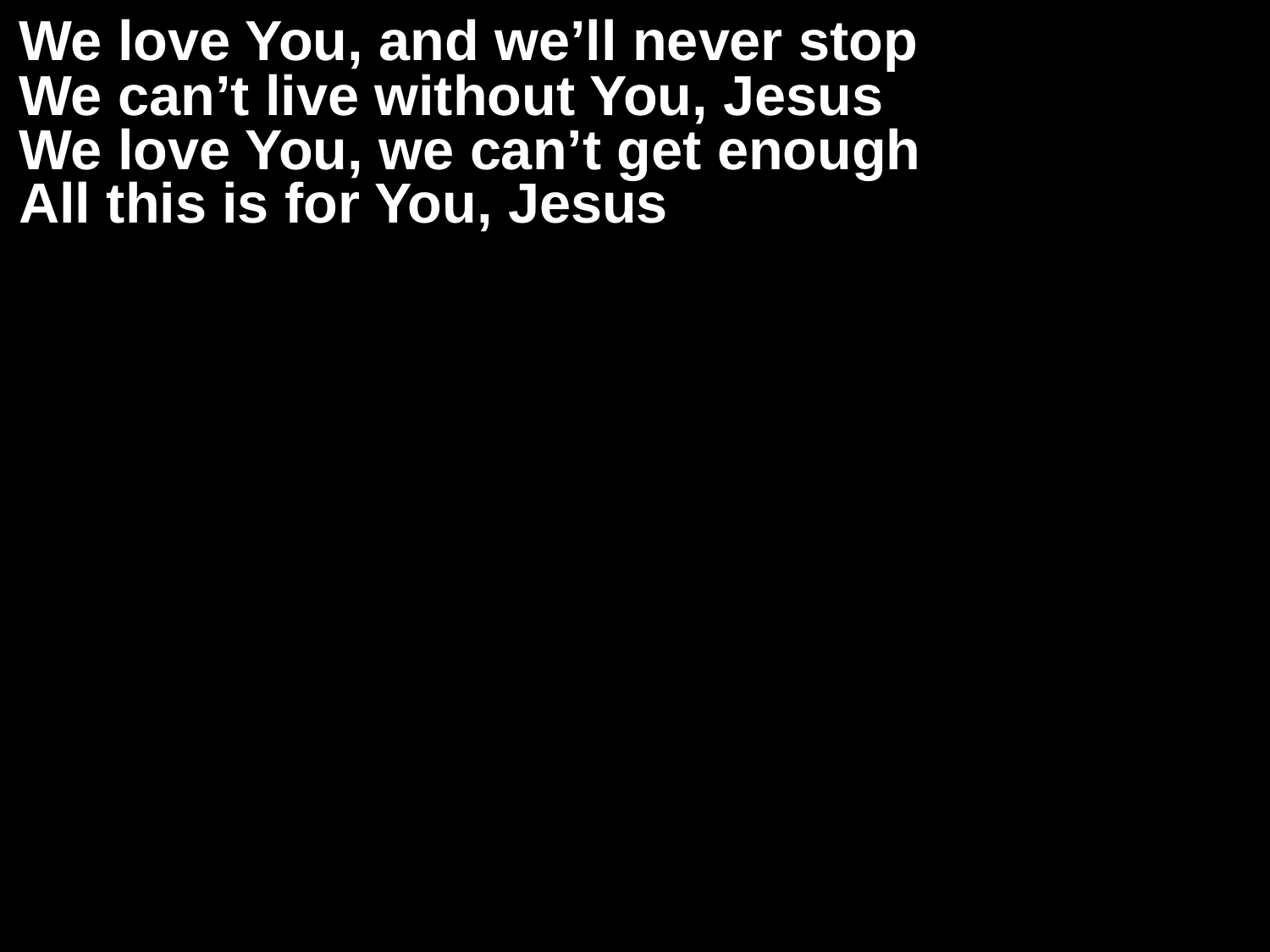

We love You, and we’ll never stop
We can’t live without You, Jesus
We love You, we can’t get enough
All this is for You, Jesus